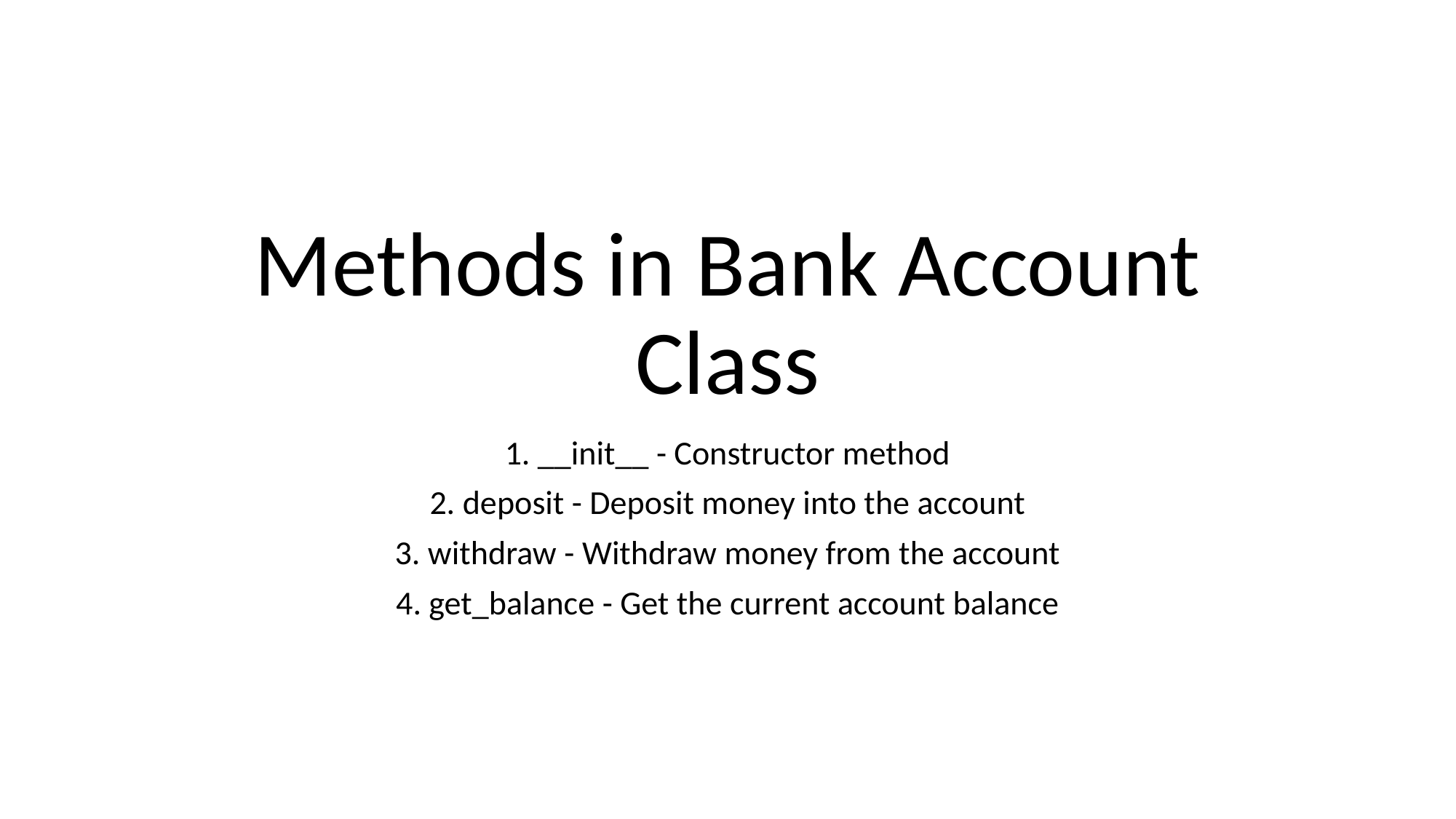

# Methods in Bank Account Class
1. __init__ - Constructor method
2. deposit - Deposit money into the account
3. withdraw - Withdraw money from the account
4. get_balance - Get the current account balance